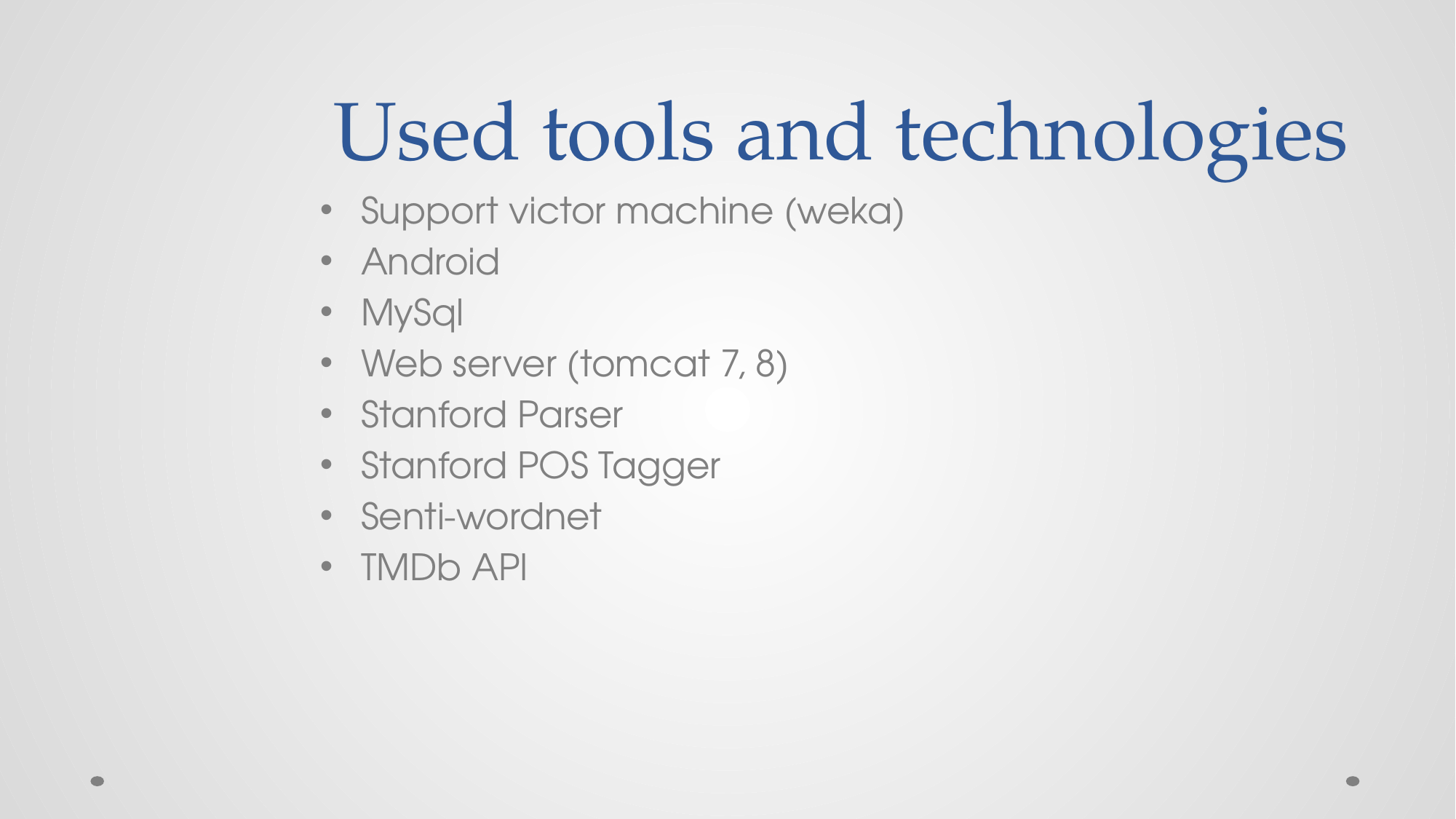

# Used tools and technologies
Support victor machine (weka)
Android
MySql
Web server (tomcat 7, 8)
Stanford Parser
Stanford POS Tagger
Senti-wordnet
TMDb API